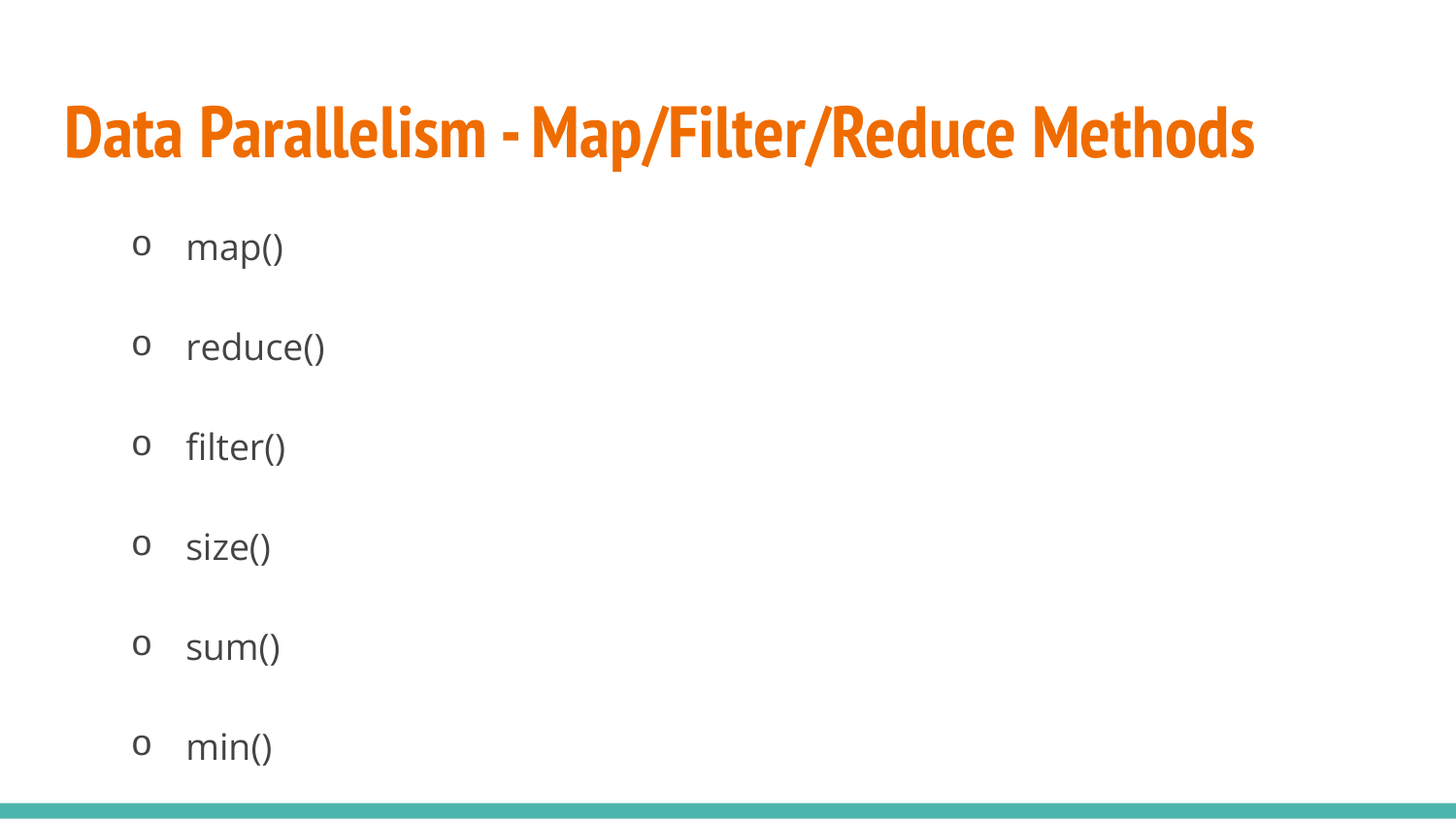

# Data Parallelism - Map/Filter/Reduce Methods
map()
reduce()
filter()
size()
sum()
min()
max()
sort()
groupBy()
combine()